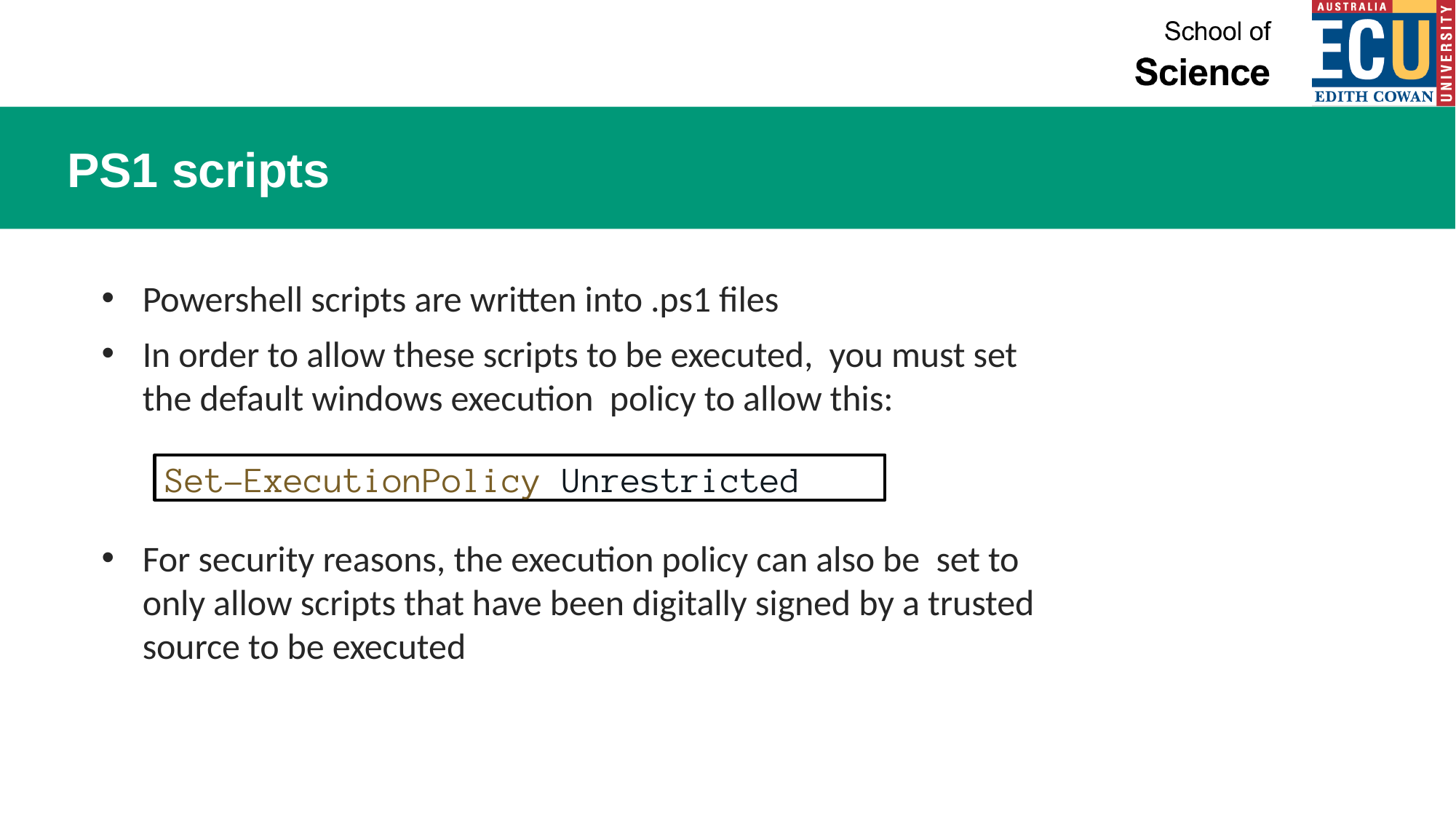

# PS1 scripts
Powershell scripts are written into .ps1 files
In order to allow these scripts to be executed,  you must set the default windows execution  policy to allow this:
Set-ExecutionPolicy Unrestricted
For security reasons, the execution policy can also be  set to only allow scripts that have been digitally signed by a trusted source to be executed